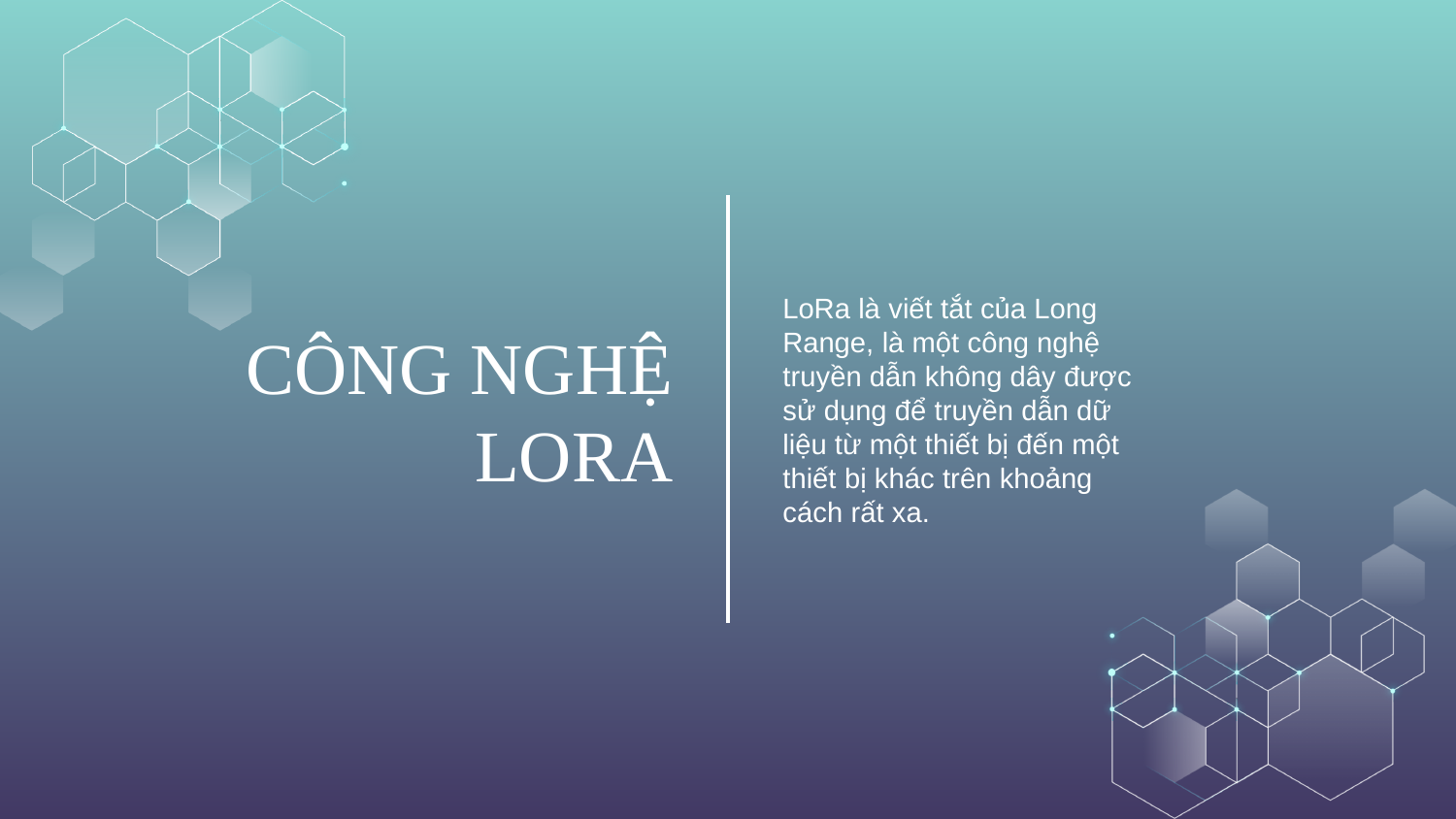

LoRa là viết tắt của Long Range, là một công nghệ truyền dẫn không dây được sử dụng để truyền dẫn dữ liệu từ một thiết bị đến một thiết bị khác trên khoảng cách rất xa.
# CÔNG NGHỆ LORA